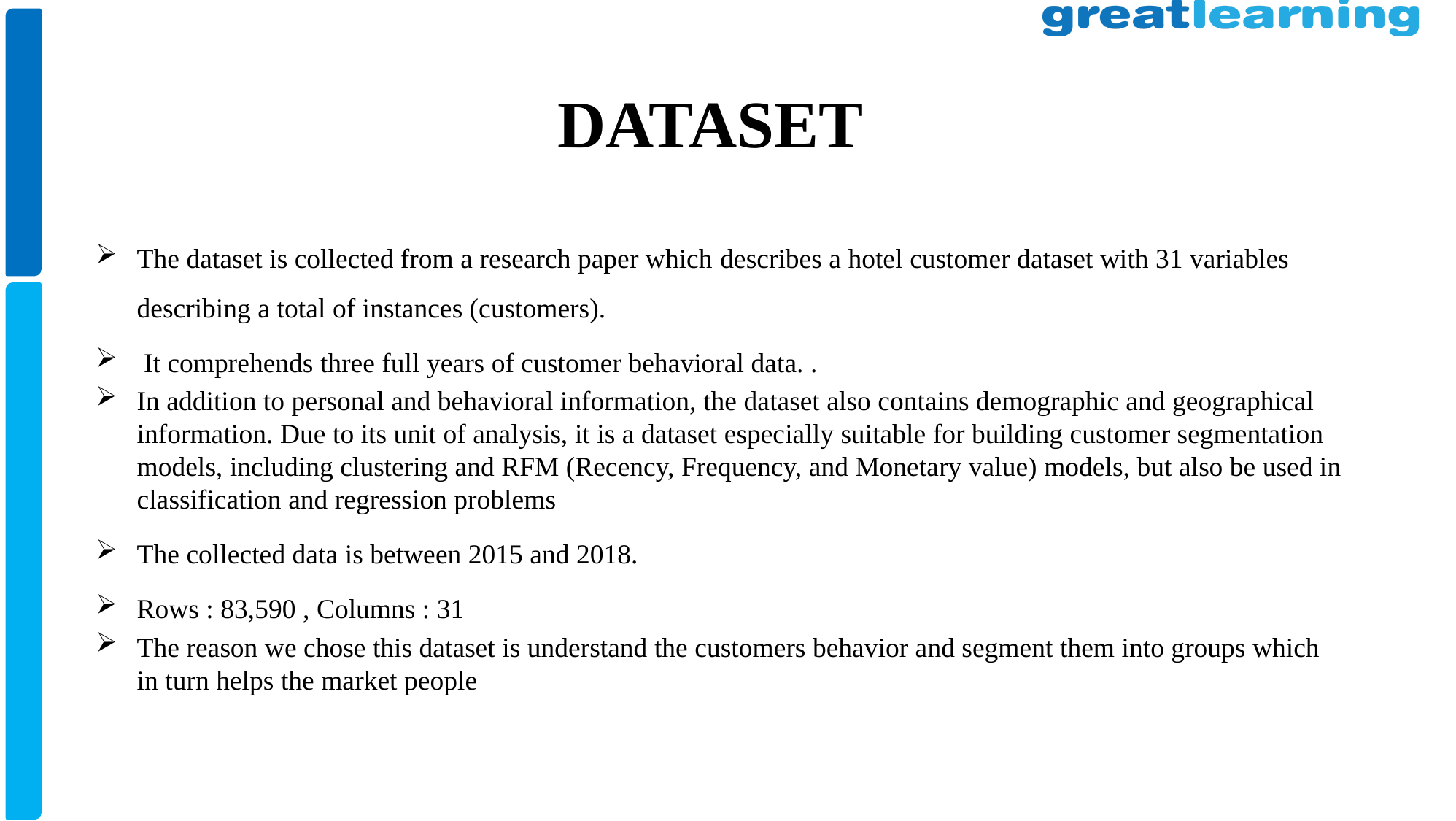

# DATASET
The dataset is collected from a research paper which describes a hotel customer dataset with 31 variables describing a total of instances (customers).
 It comprehends three full years of customer behavioral data. .
In addition to personal and behavioral information, the dataset also contains demographic and geographical information. Due to its unit of analysis, it is a dataset especially suitable for building customer segmentation models, including clustering and RFM (Recency, Frequency, and Monetary value) models, but also be used in classification and regression problems
The collected data is between 2015 and 2018.
Rows : 83,590 , Columns : 31
The reason we chose this dataset is understand the customers behavior and segment them into groups which in turn helps the market people